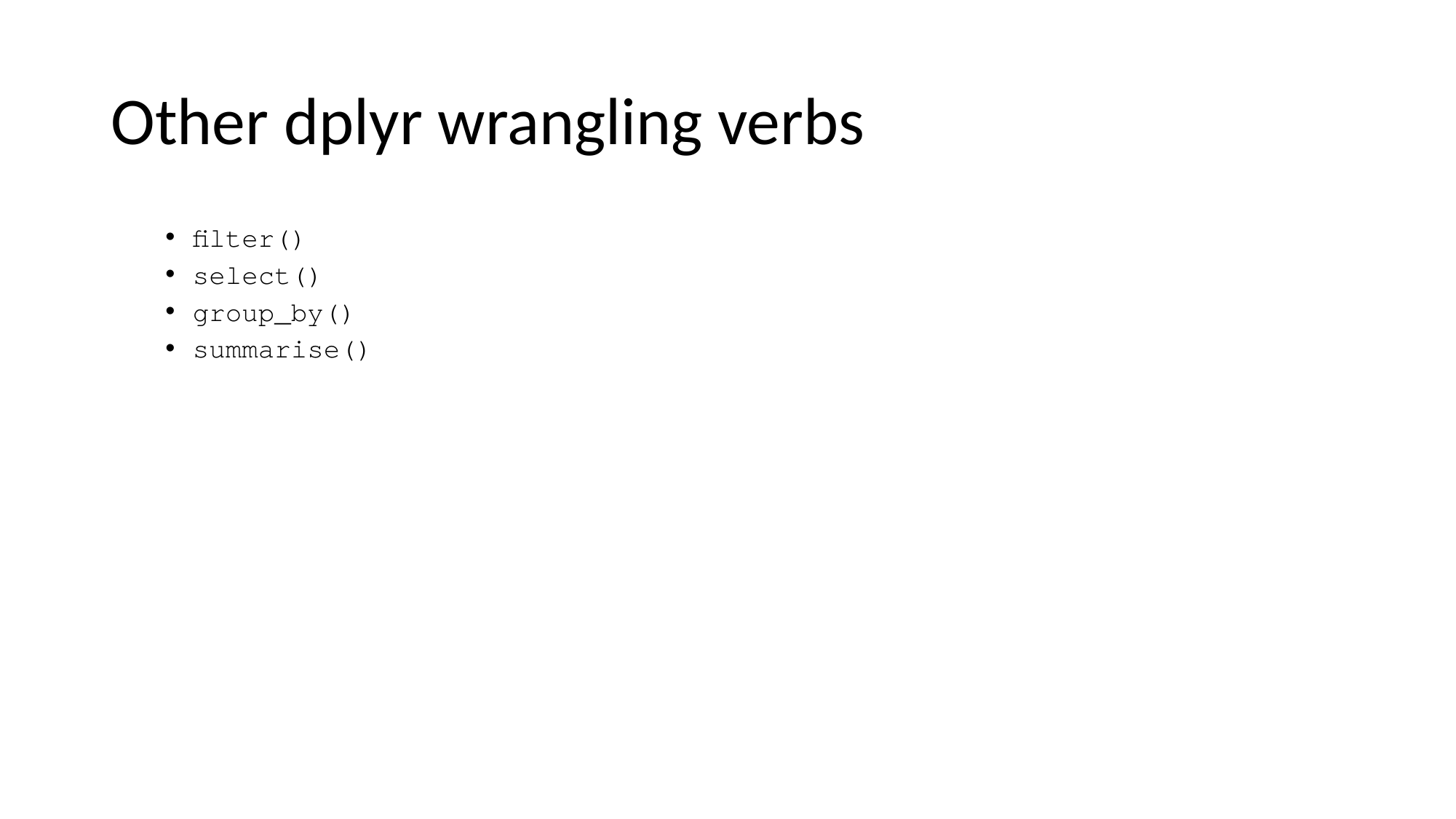

# Other dplyr wrangling verbs
filter()
select()
group_by()
summarise()